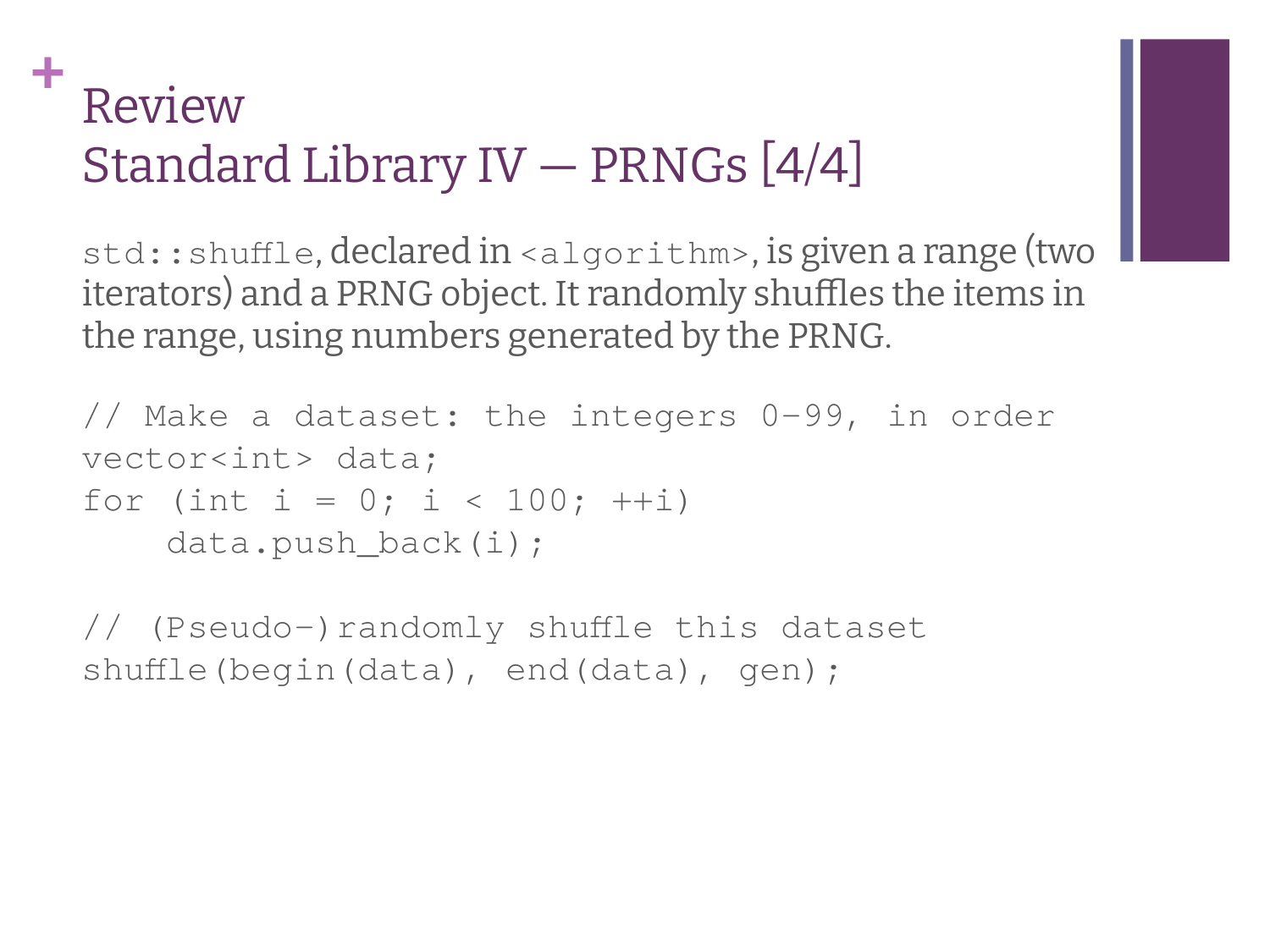

# Review Standard Library IV — PRNGs [4/4]
std::shuffle, declared in <algorithm>, is given a range (two iterators) and a PRNG object. It randomly shuffles the items in the range, using numbers generated by the PRNG.
// Make a dataset: the integers 0-99, in order
vector<int> data;
for (int i = 0; i < 100; ++i)
    data.push_back(i);
// (Pseudo-)randomly shuffle this dataset
shuffle(begin(data), end(data), gen);